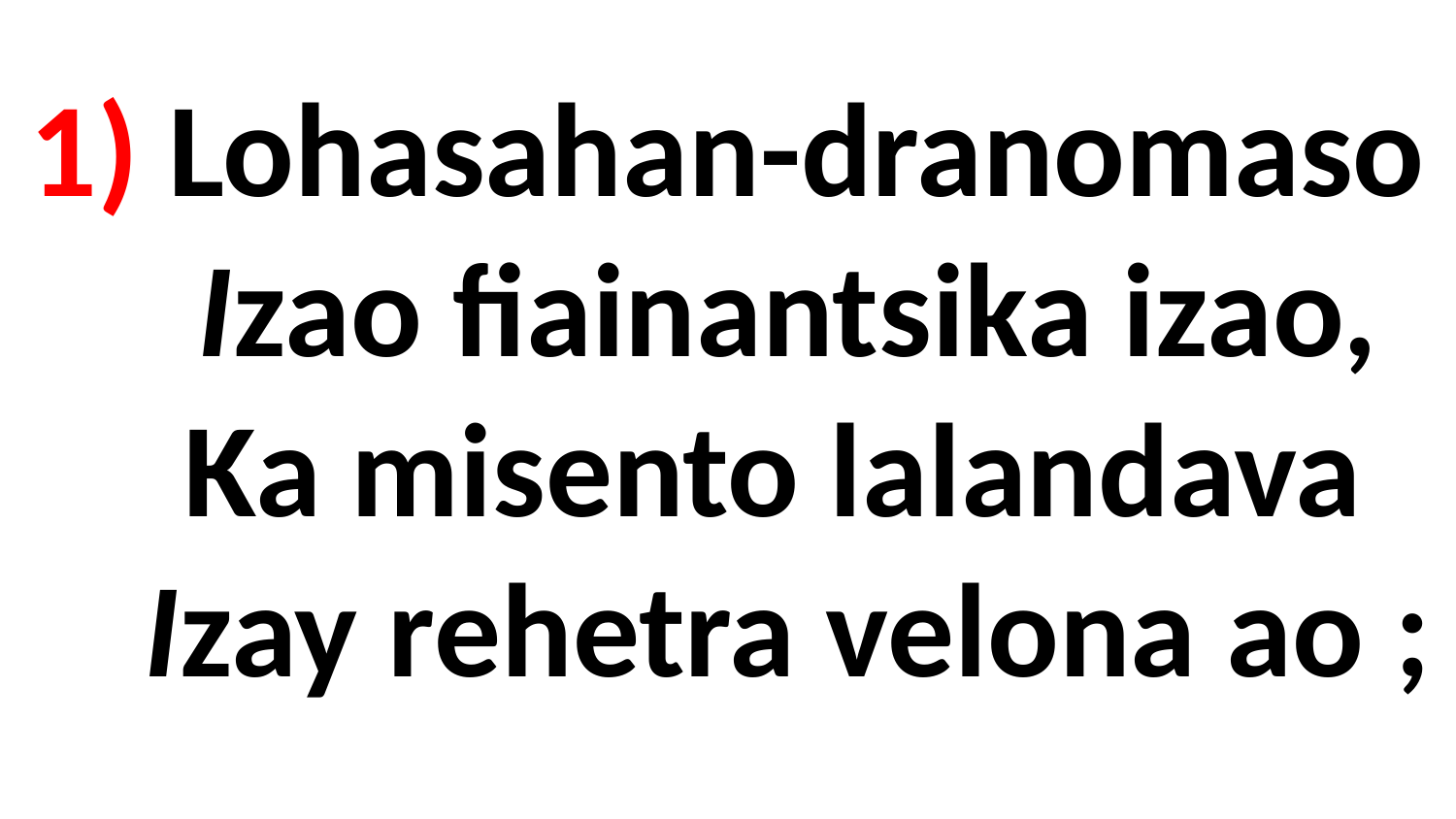

# 1) Lohasahan-dranomaso Izao fiainantsika izao, Ka misento lalandava Izay rehetra velona ao ;